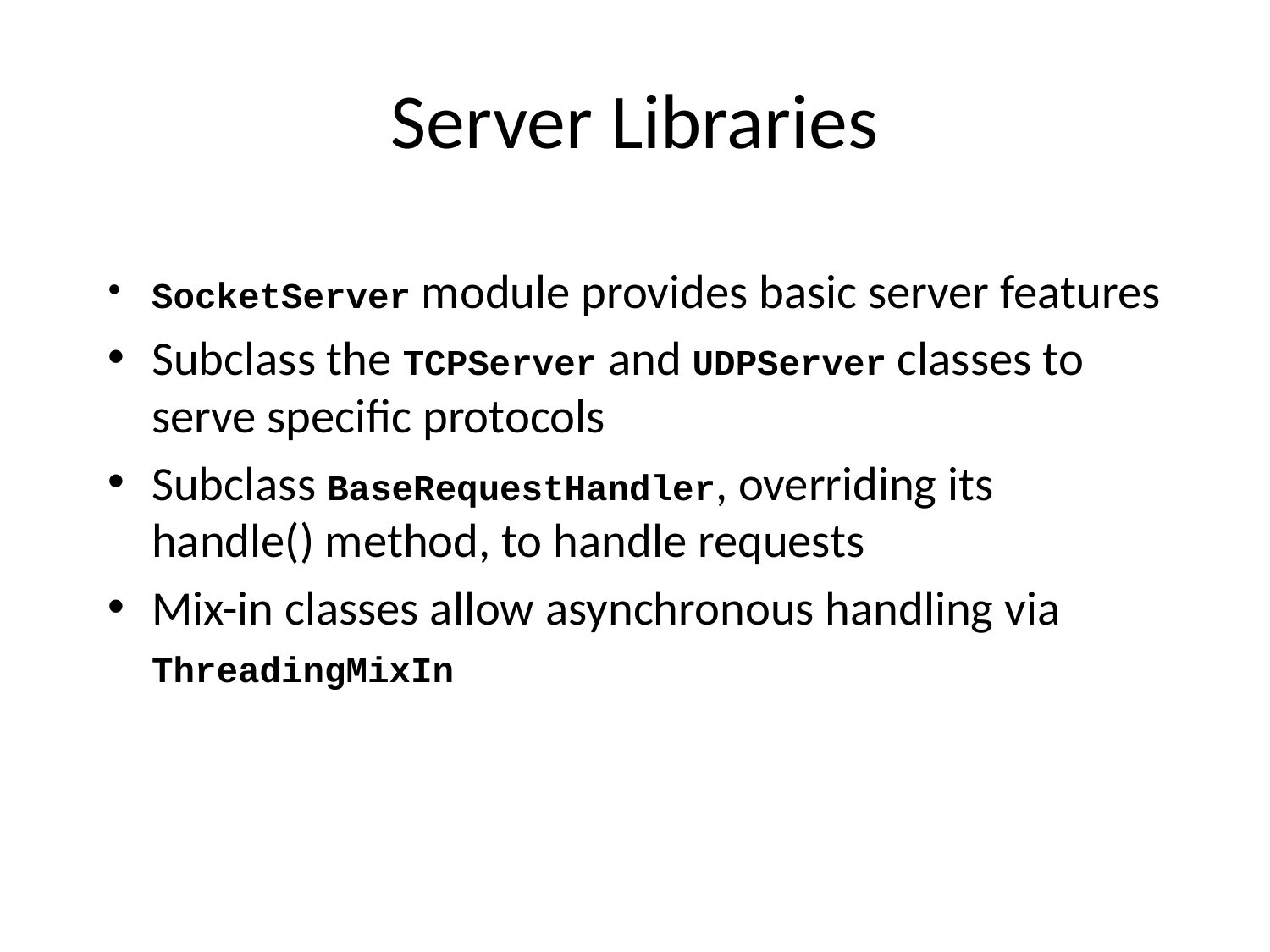

# Server Libraries
SocketServer module provides basic server features
Subclass the TCPServer and UDPServer classes to serve specific protocols
Subclass BaseRequestHandler, overriding its handle() method, to handle requests
Mix-in classes allow asynchronous handling via ThreadingMixIn